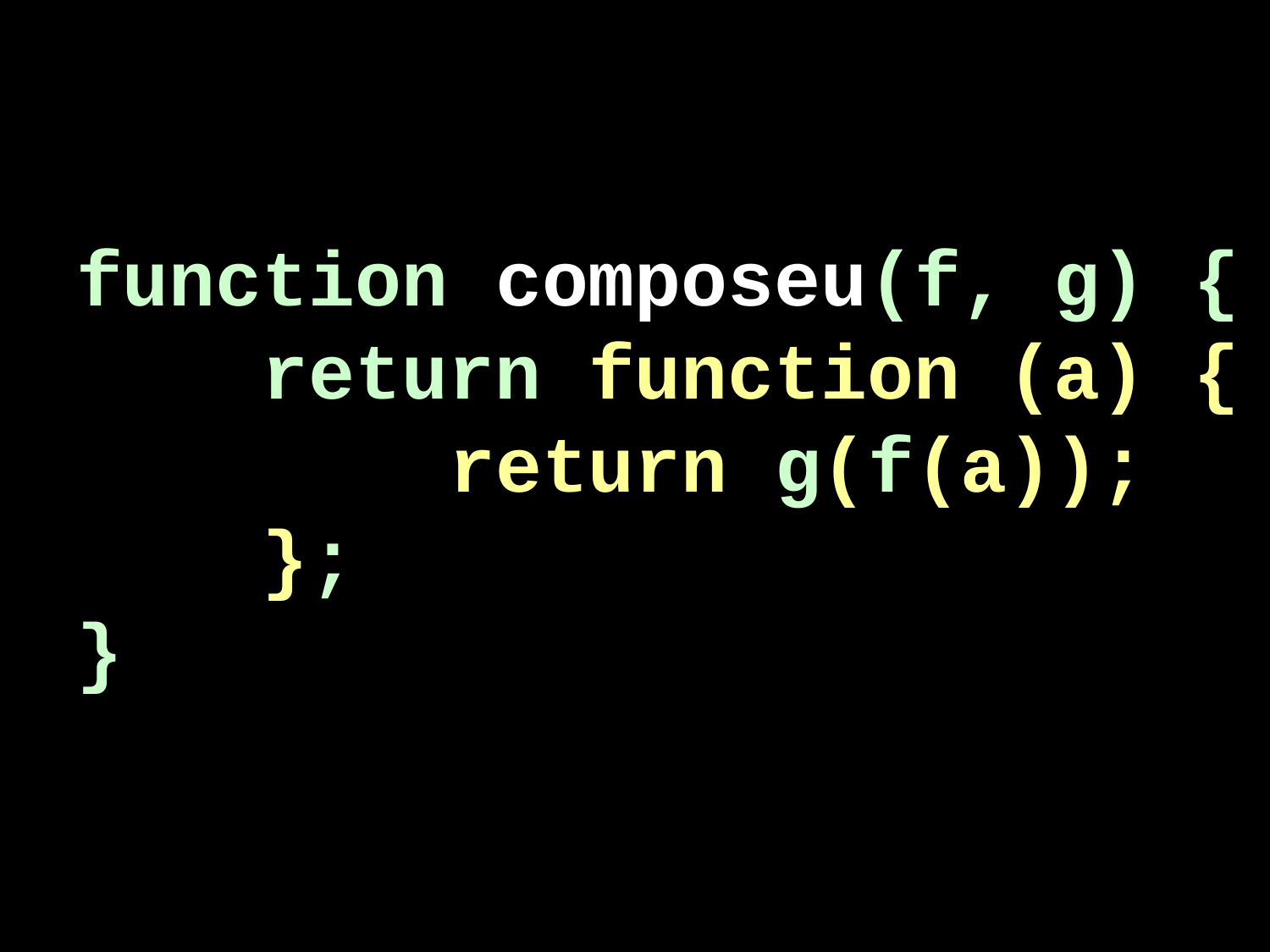

#
function composeu(f, g) {
    return function (a) {
        return g(f(a));
    };
}